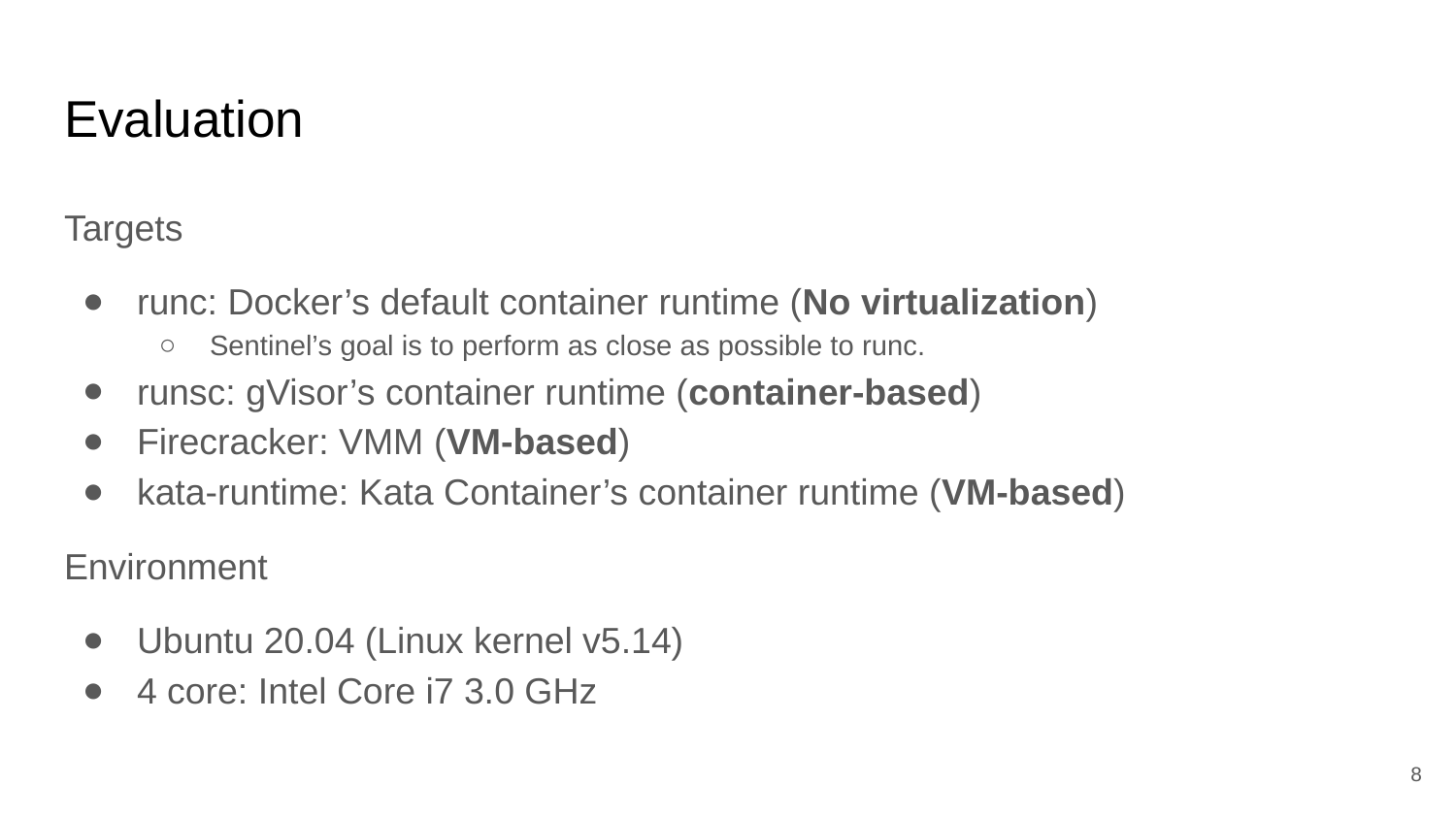

# Evaluation
Targets
runc: Docker’s default container runtime (No virtualization)
Sentinel’s goal is to perform as close as possible to runc.
runsc: gVisor’s container runtime (container-based)
Firecracker: VMM (VM-based)
kata-runtime: Kata Container’s container runtime (VM-based)
Environment
Ubuntu 20.04 (Linux kernel v5.14)
4 core: Intel Core i7 3.0 GHz
8